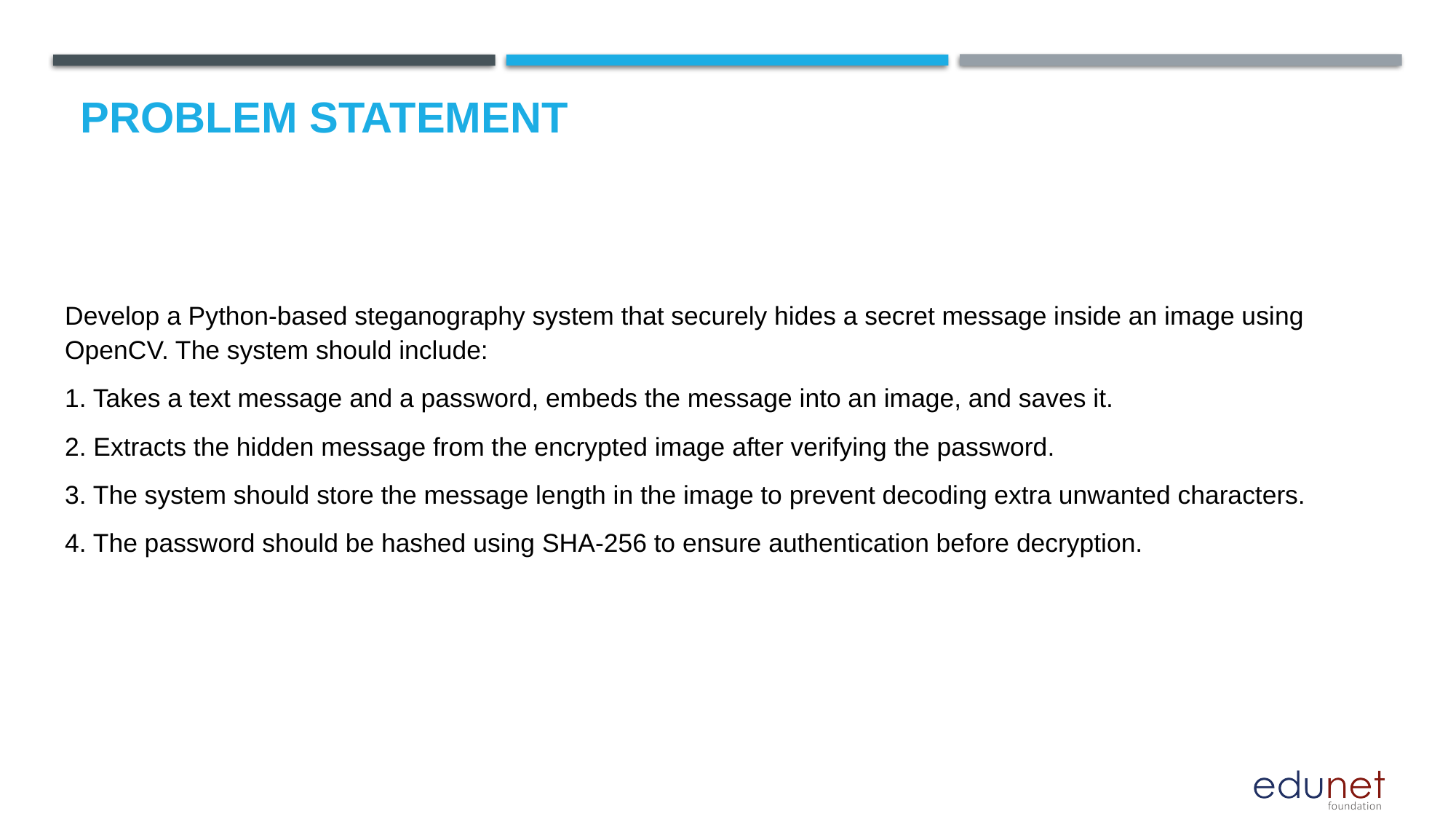

# Problem Statement
Develop a Python-based steganography system that securely hides a secret message inside an image using OpenCV. The system should include:
1. Takes a text message and a password, embeds the message into an image, and saves it.
2. Extracts the hidden message from the encrypted image after verifying the password.
3. The system should store the message length in the image to prevent decoding extra unwanted characters.
4. The password should be hashed using SHA-256 to ensure authentication before decryption.